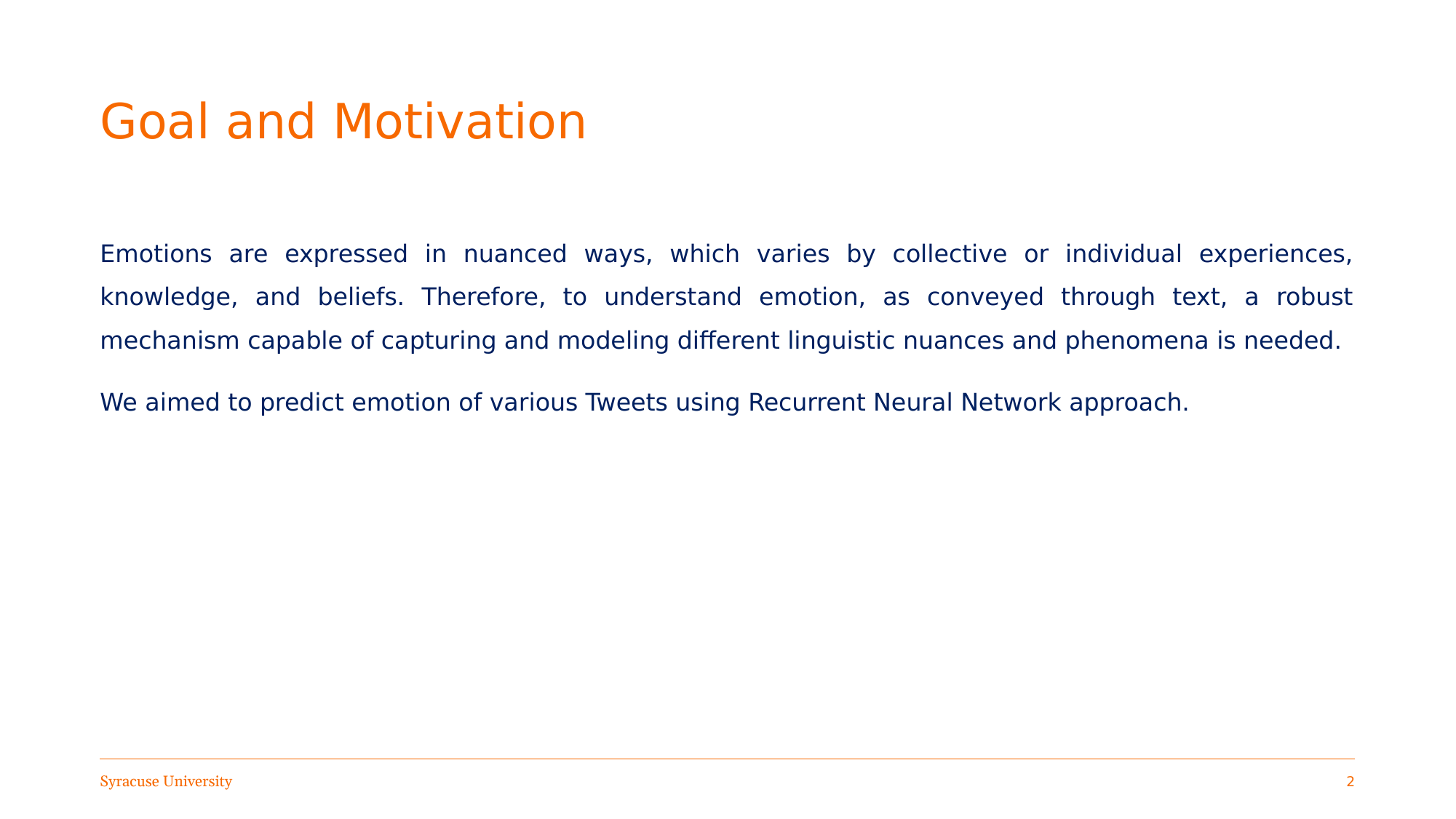

# Goal and Motivation
Emotions are expressed in nuanced ways, which varies by collective or individual experiences, knowledge, and beliefs. Therefore, to understand emotion, as conveyed through text, a robust mechanism capable of capturing and modeling different linguistic nuances and phenomena is needed.
We aimed to predict emotion of various Tweets using Recurrent Neural Network approach.